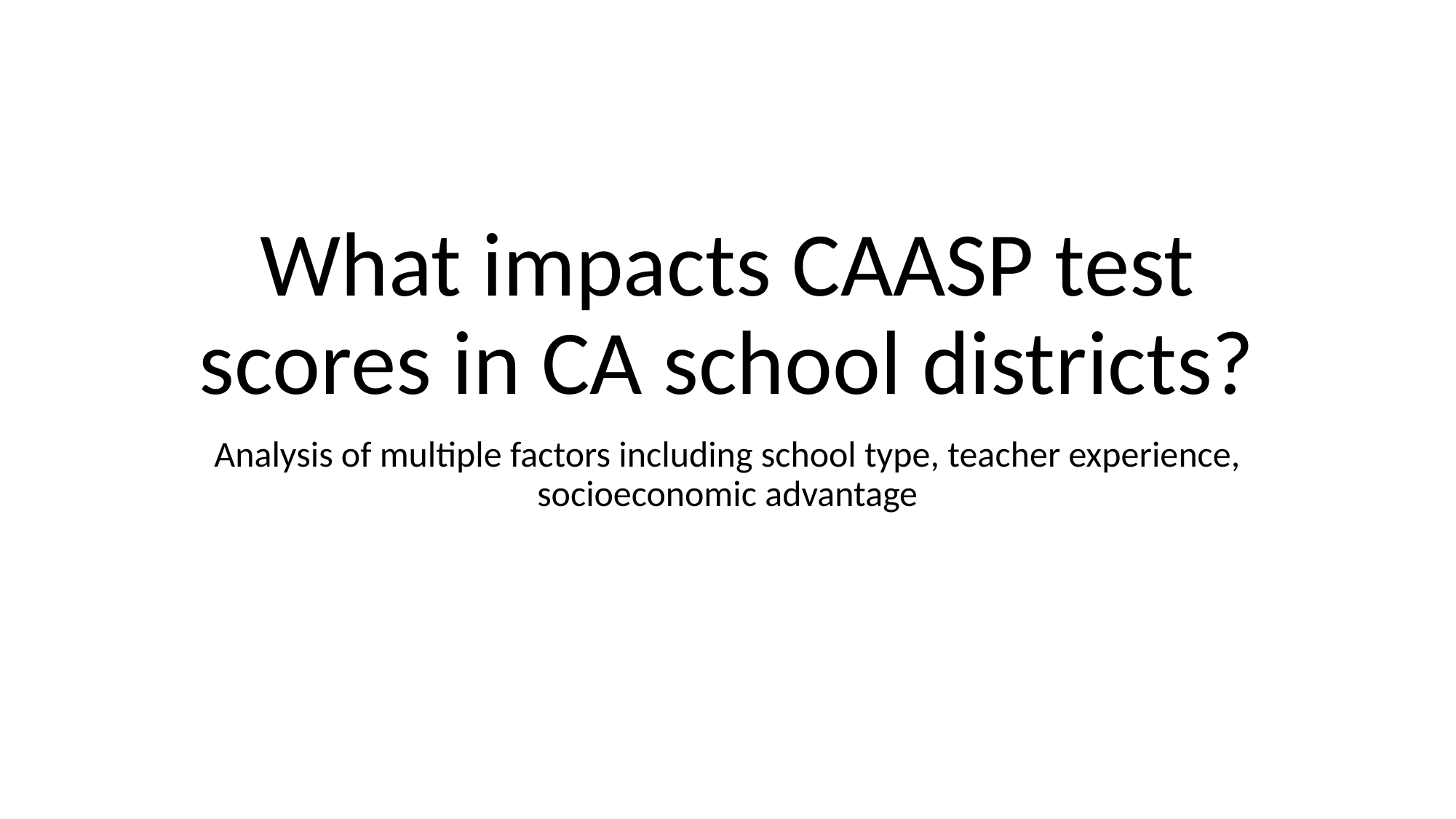

# What impacts CAASP test scores in CA school districts?
Analysis of multiple factors including school type, teacher experience, socioeconomic advantage